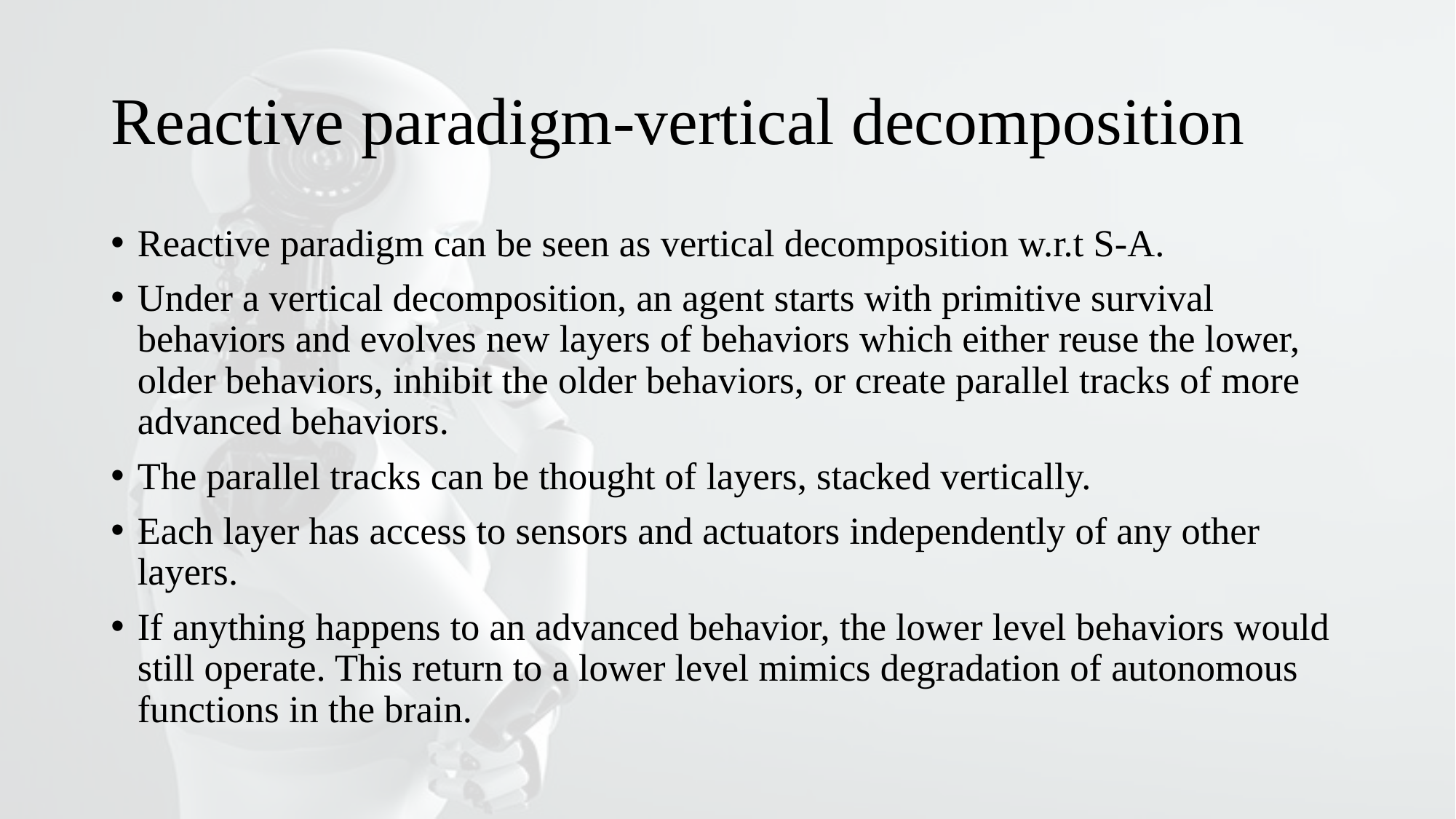

# Reactive paradigm-vertical decomposition
Reactive paradigm can be seen as vertical decomposition w.r.t S-A.
Under a vertical decomposition, an agent starts with primitive survival behaviors and evolves new layers of behaviors which either reuse the lower, older behaviors, inhibit the older behaviors, or create parallel tracks of more advanced behaviors.
The parallel tracks can be thought of layers, stacked vertically.
Each layer has access to sensors and actuators independently of any other layers.
If anything happens to an advanced behavior, the lower level behaviors would still operate. This return to a lower level mimics degradation of autonomous functions in the brain.